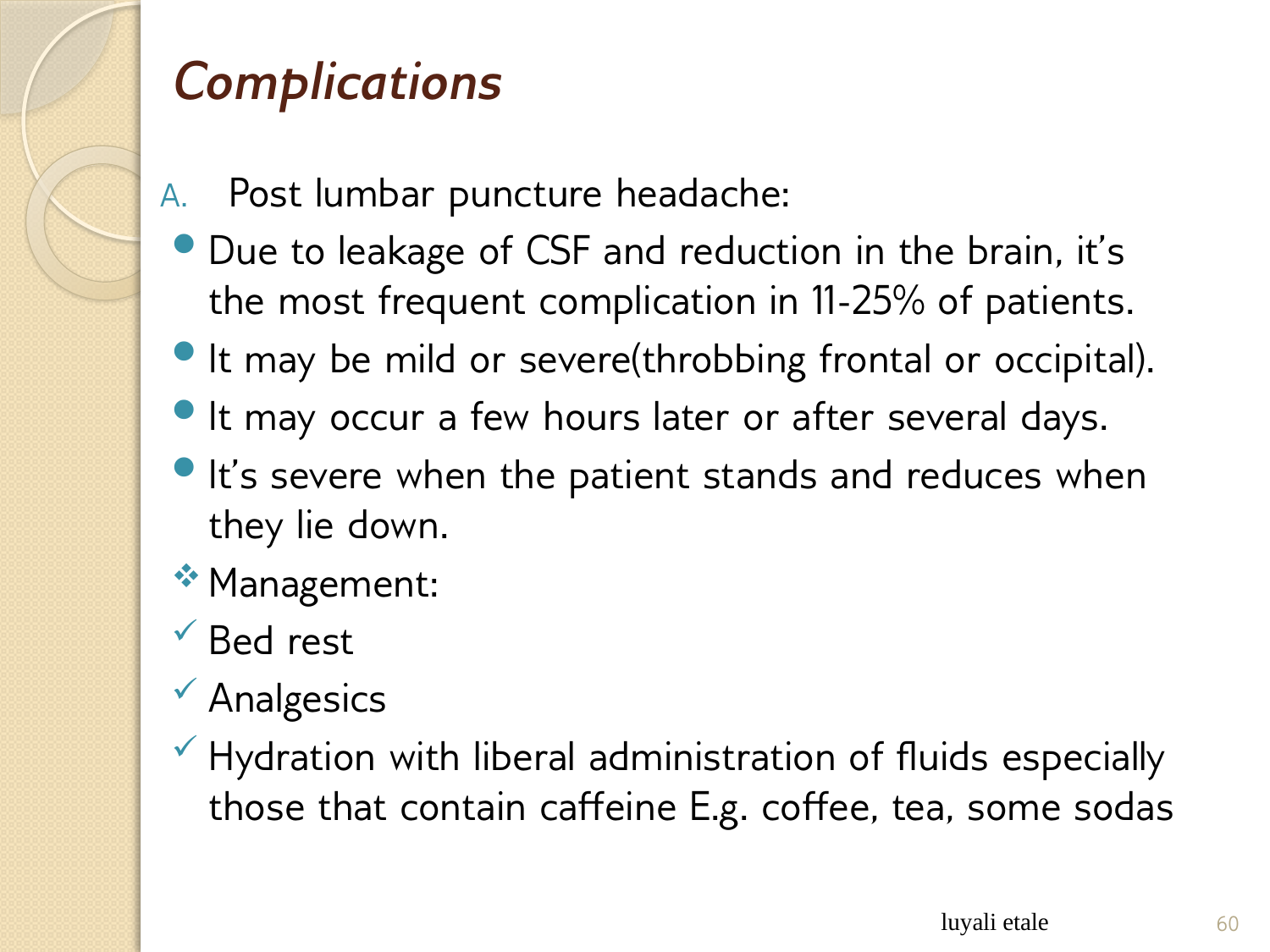

# Complications
Post lumbar puncture headache:
Due to leakage of CSF and reduction in the brain, it’s the most frequent complication in 11-25% of patients.
It may be mild or severe(throbbing frontal or occipital).
It may occur a few hours later or after several days.
It’s severe when the patient stands and reduces when they lie down.
Management:
Bed rest
Analgesics
Hydration with liberal administration of fluids especially those that contain caffeine E.g. coffee, tea, some sodas
luyali etale
60